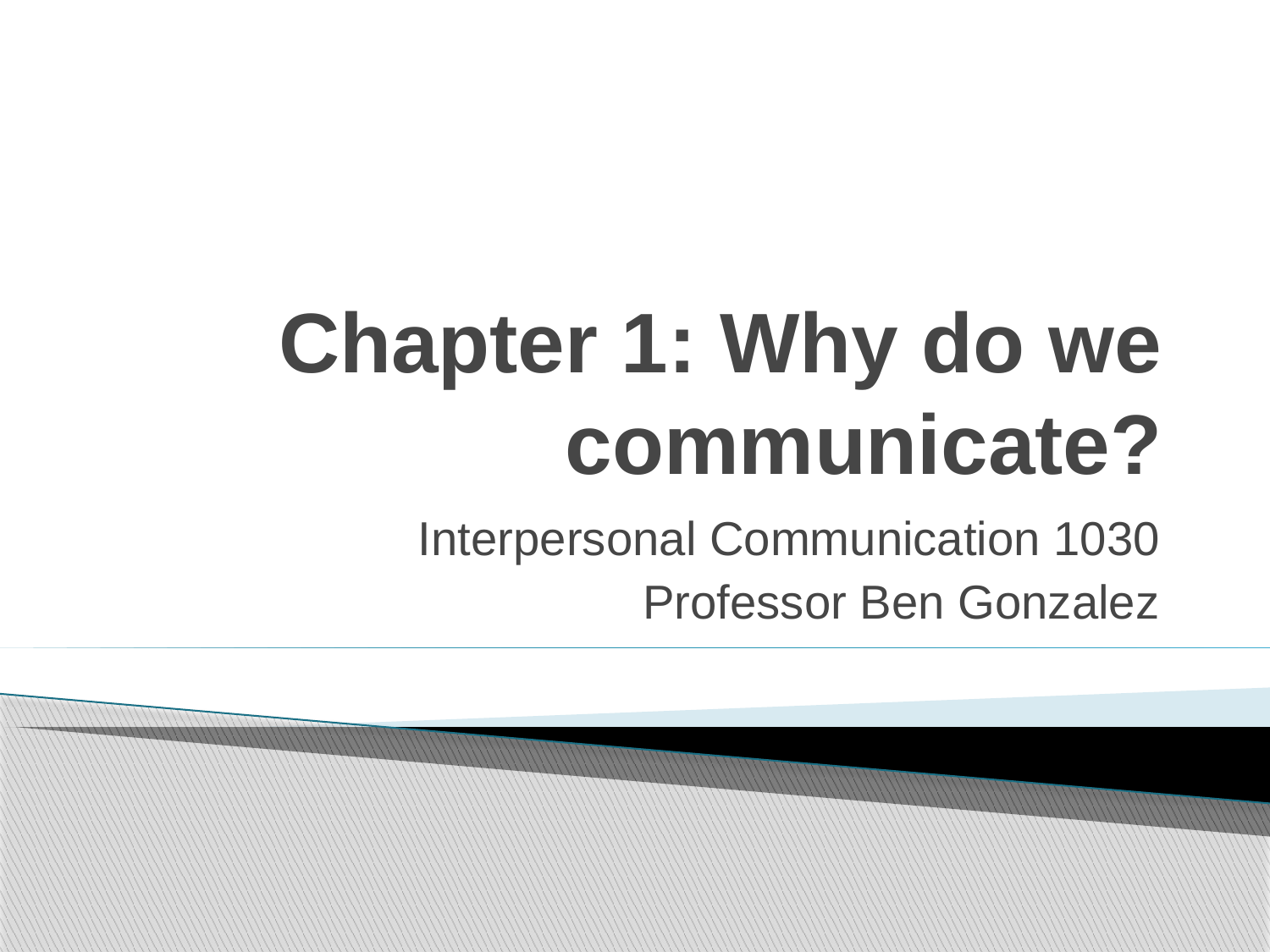

# Chapter 1: Why do we communicate?
Interpersonal Communication 1030
Professor Ben Gonzalez